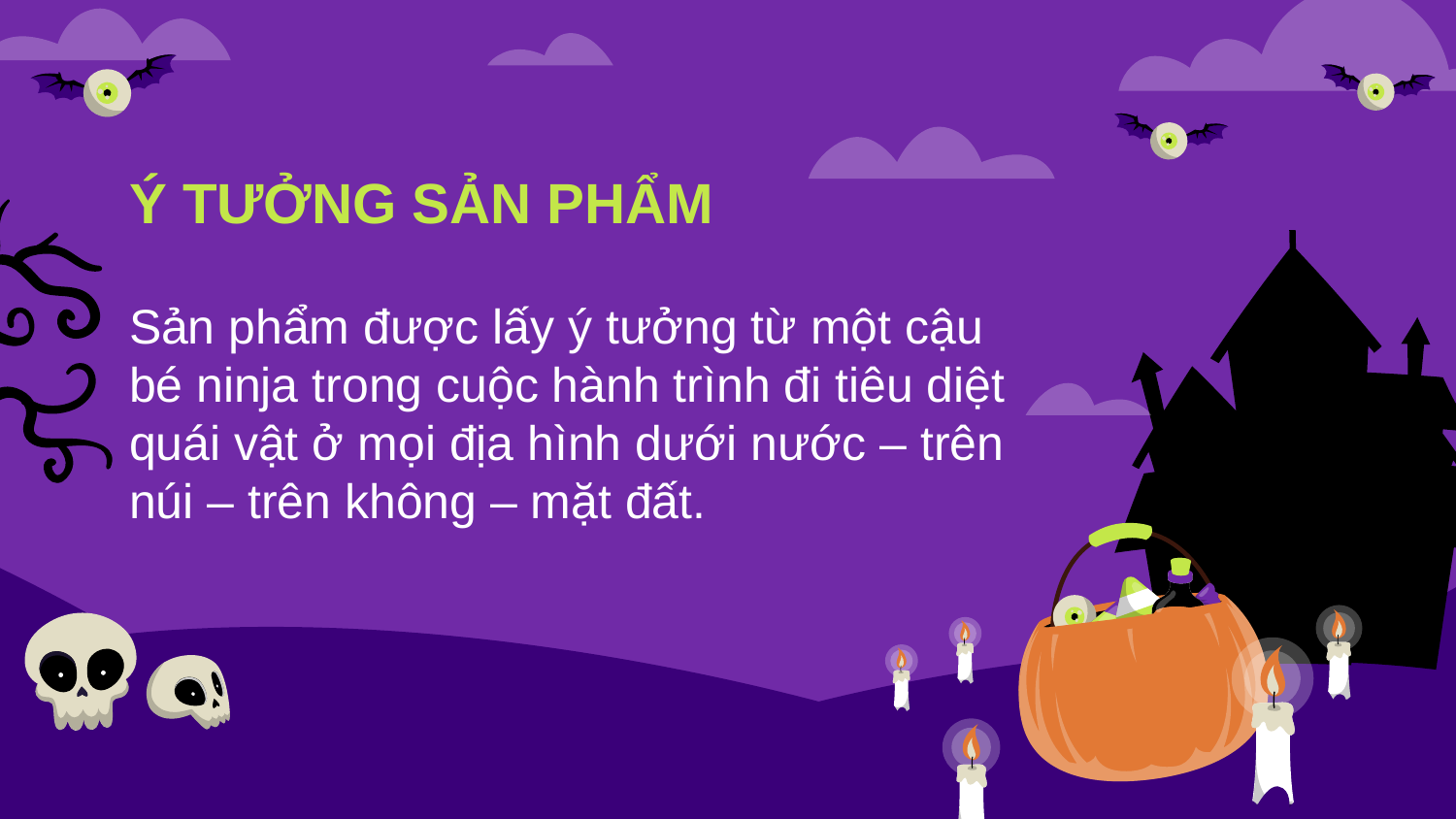

# Ý TƯỞNG SẢN PHẨM

Sản phẩm được lấy ý tưởng từ một cậu bé ninja trong cuộc hành trình đi tiêu diệt quái vật ở mọi địa hình dưới nước – trên núi – trên không – mặt đất.